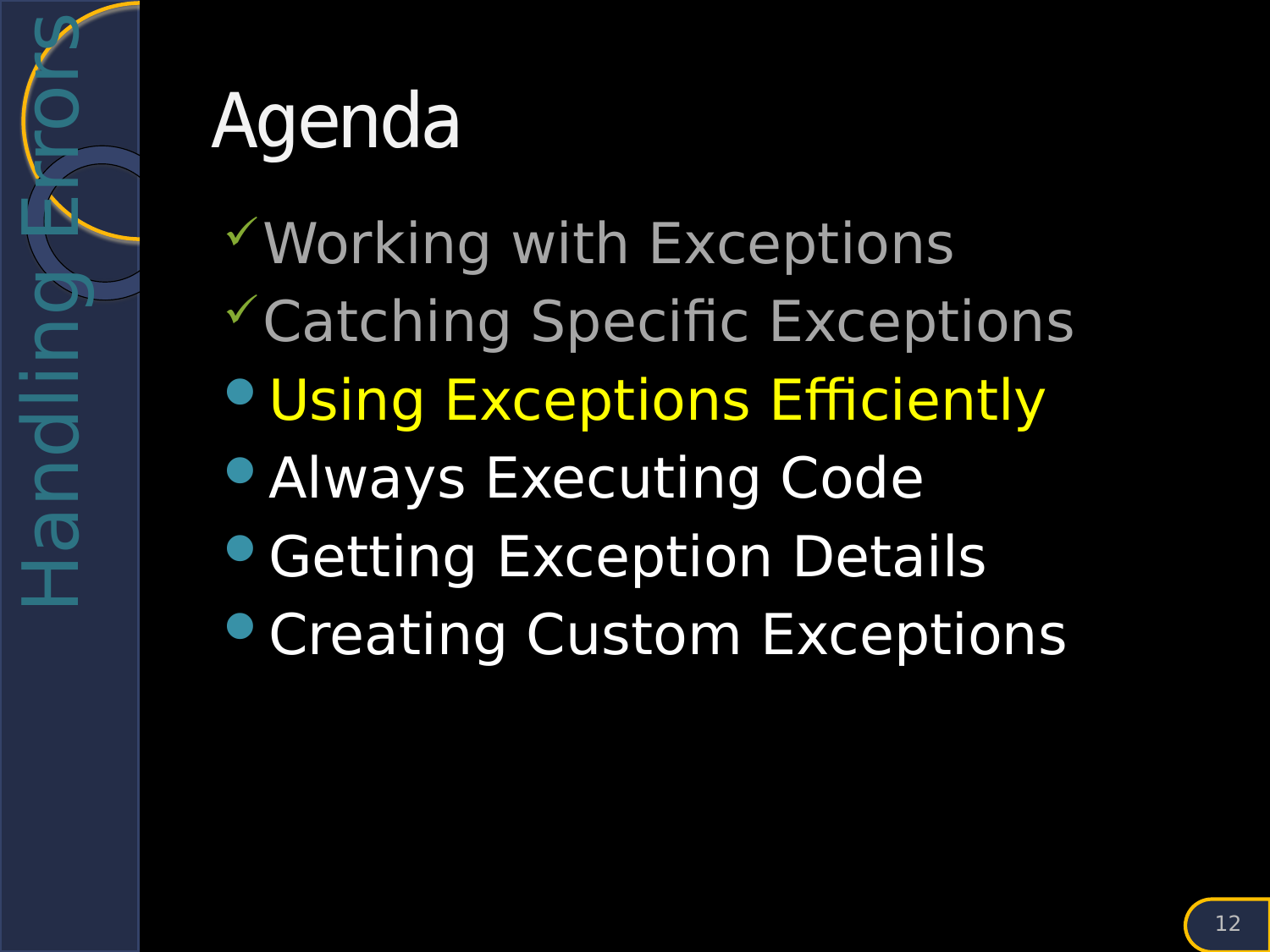

# Agenda
Working with Exceptions
Catching Specific Exceptions
Using Exceptions Efficiently
Always Executing Code
Getting Exception Details
Creating Custom Exceptions
12